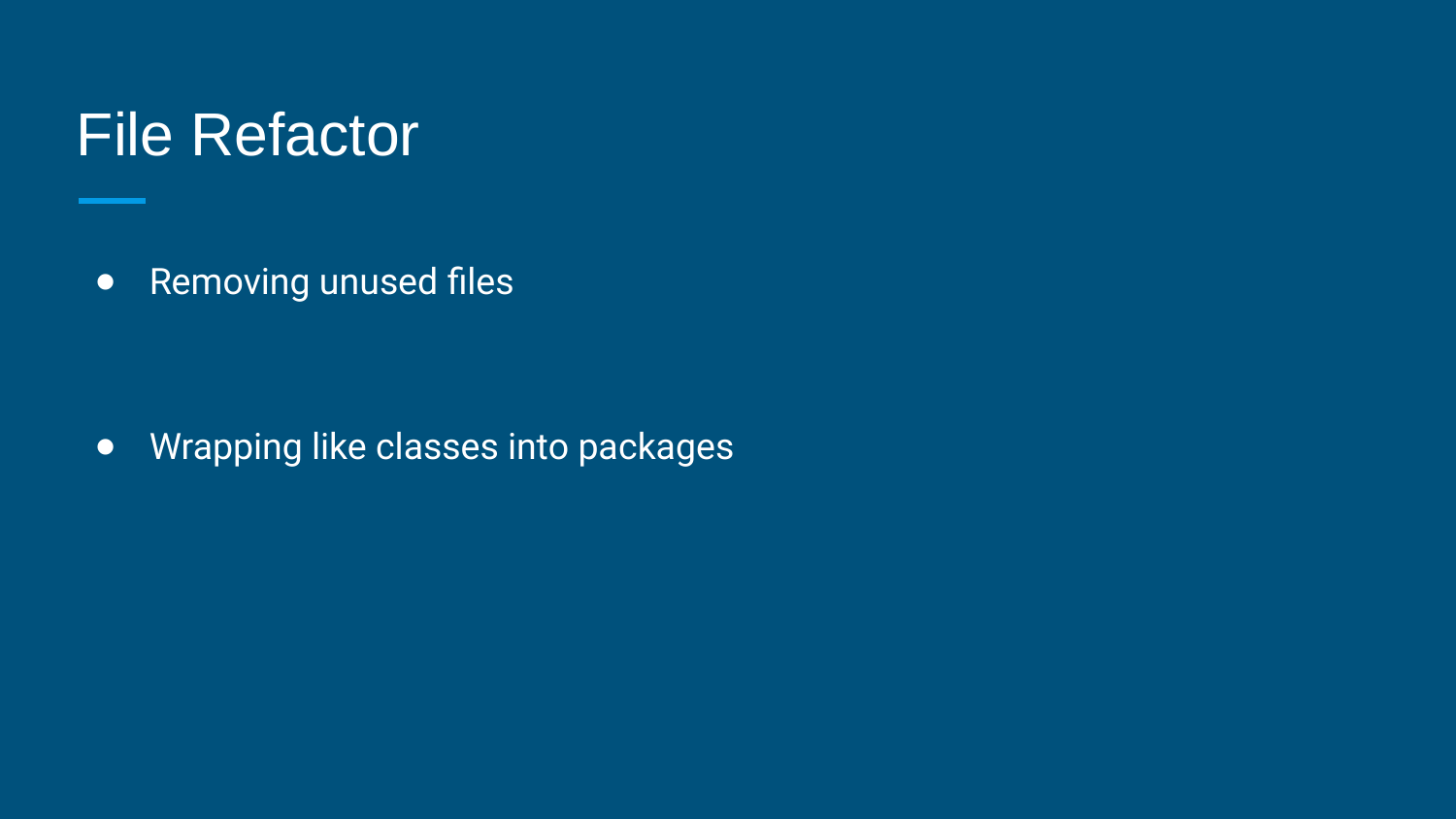

# File Refactor
Removing unused files

Wrapping like classes into packages